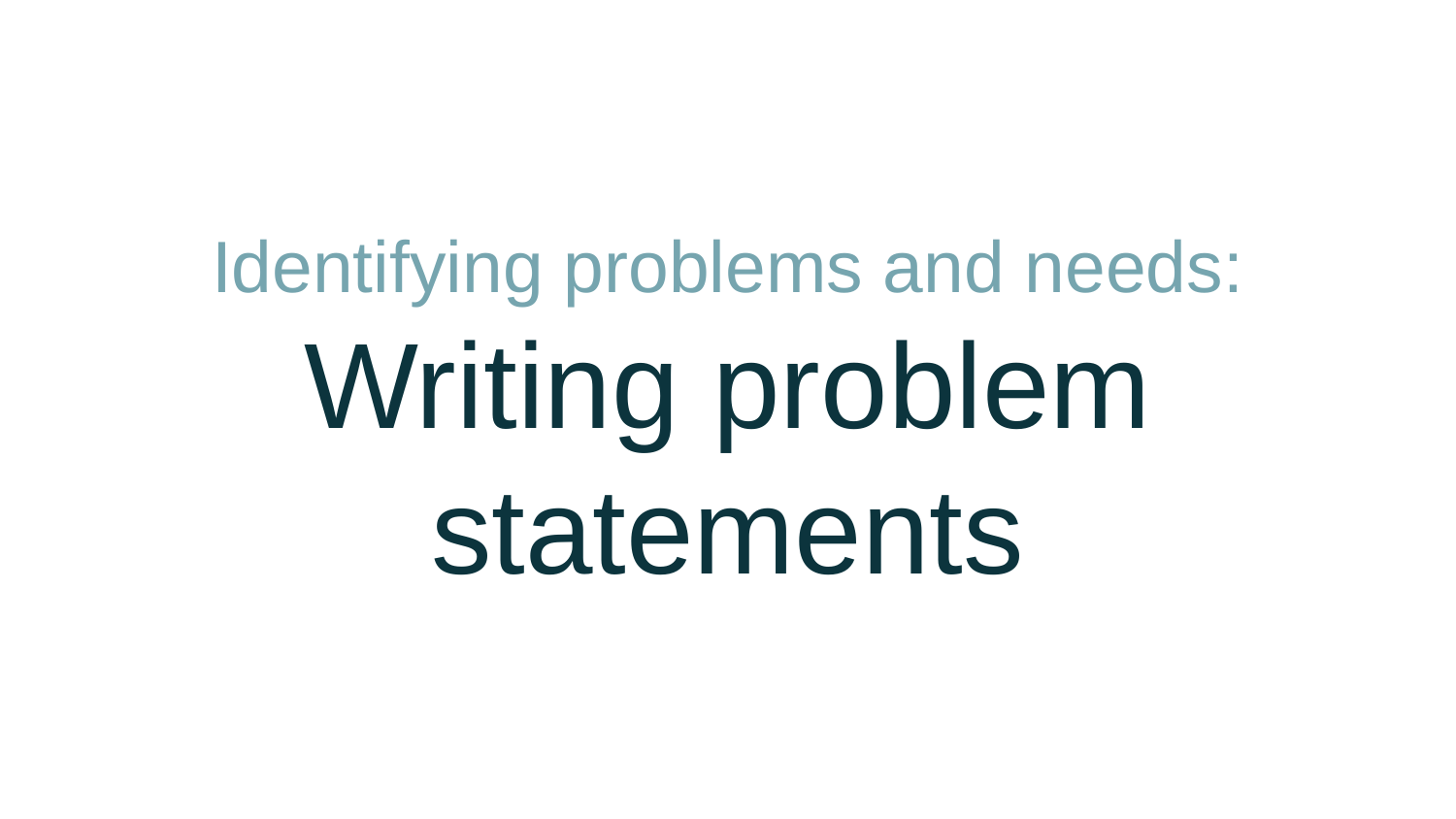

Identifying problems and needs:
Writing problem
statements